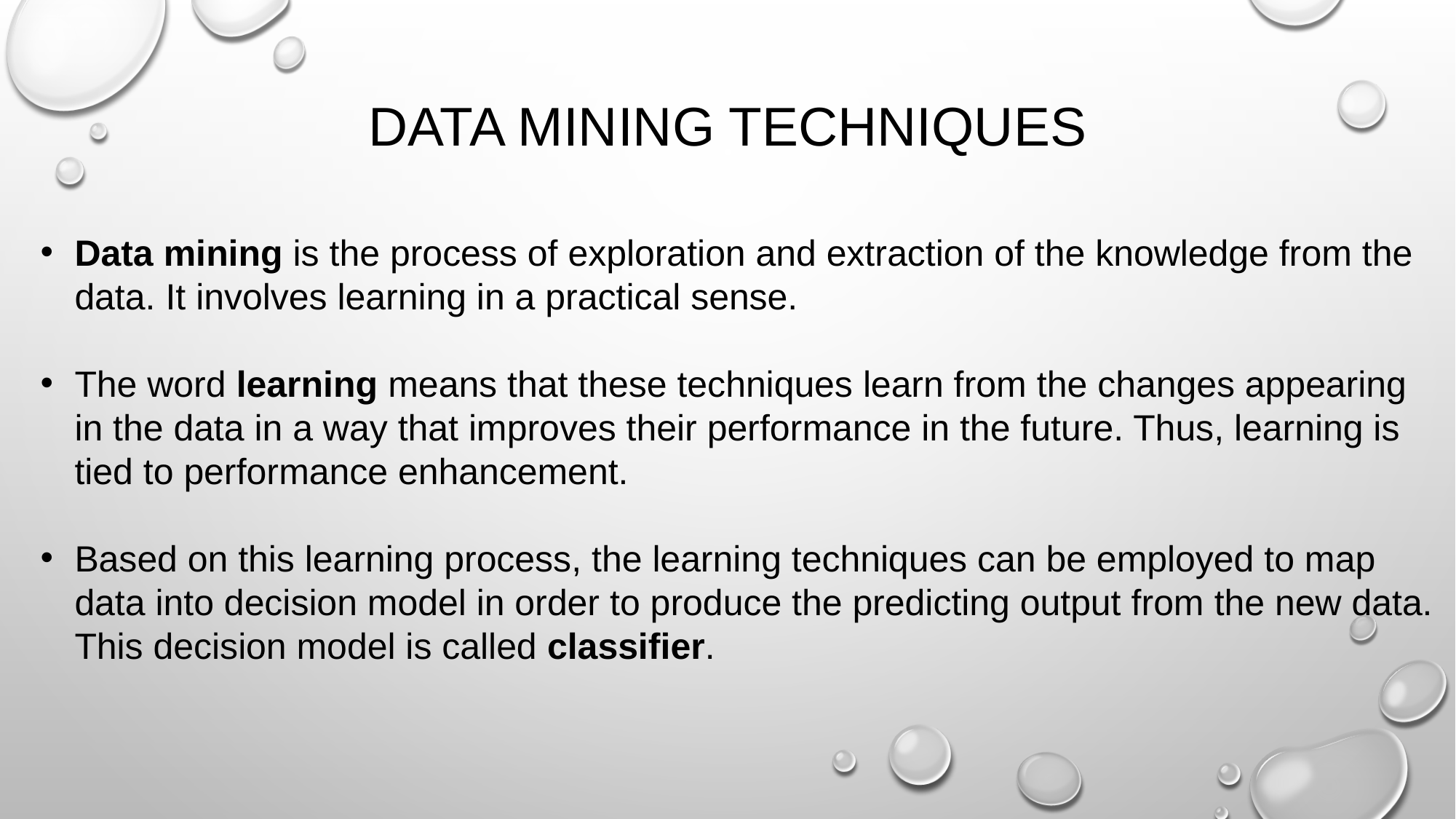

# DATA MINING TECHNIQUES
Data mining is the process of exploration and extraction of the knowledge from the data. It involves learning in a practical sense.

The word learning means that these techniques learn from the changes appearing in the data in a way that improves their performance in the future. Thus, learning is tied to performance enhancement.

Based on this learning process, the learning techniques can be employed to map data into decision model in order to produce the predicting output from the new data. This decision model is called classifier.